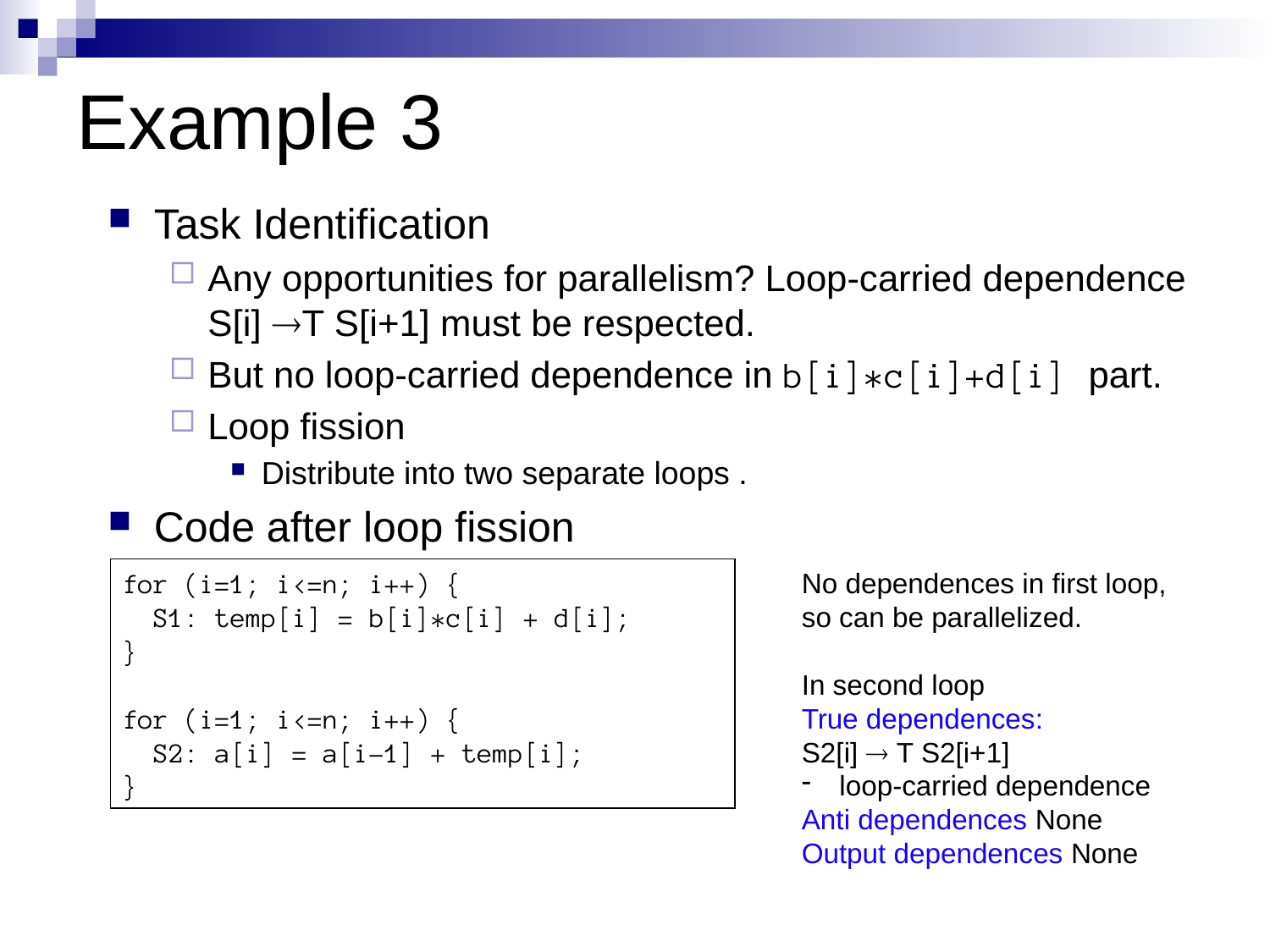

# Example 3
Task Identification
Any opportunities for parallelism? Loop-carried dependence S[i] →T S[i+1] must be respected.
But no loop-carried dependence in b[i]*c[i]+d[i] part.
Loop fission
Distribute into two separate loops .
Code after loop fission

for (i=1; i<=n; i++) {
  S1: temp[i] = b[i]*c[i] + d[i];
}

for (i=1; i<=n; i++) {
  S2: a[i] = a[i-1] + temp[i];
}
No dependences in first loop, so can be parallelized.

In second loop
True dependences:
S2[i] → T S2[i+1]
 loop-carried dependence
Anti dependences None
Output dependences None